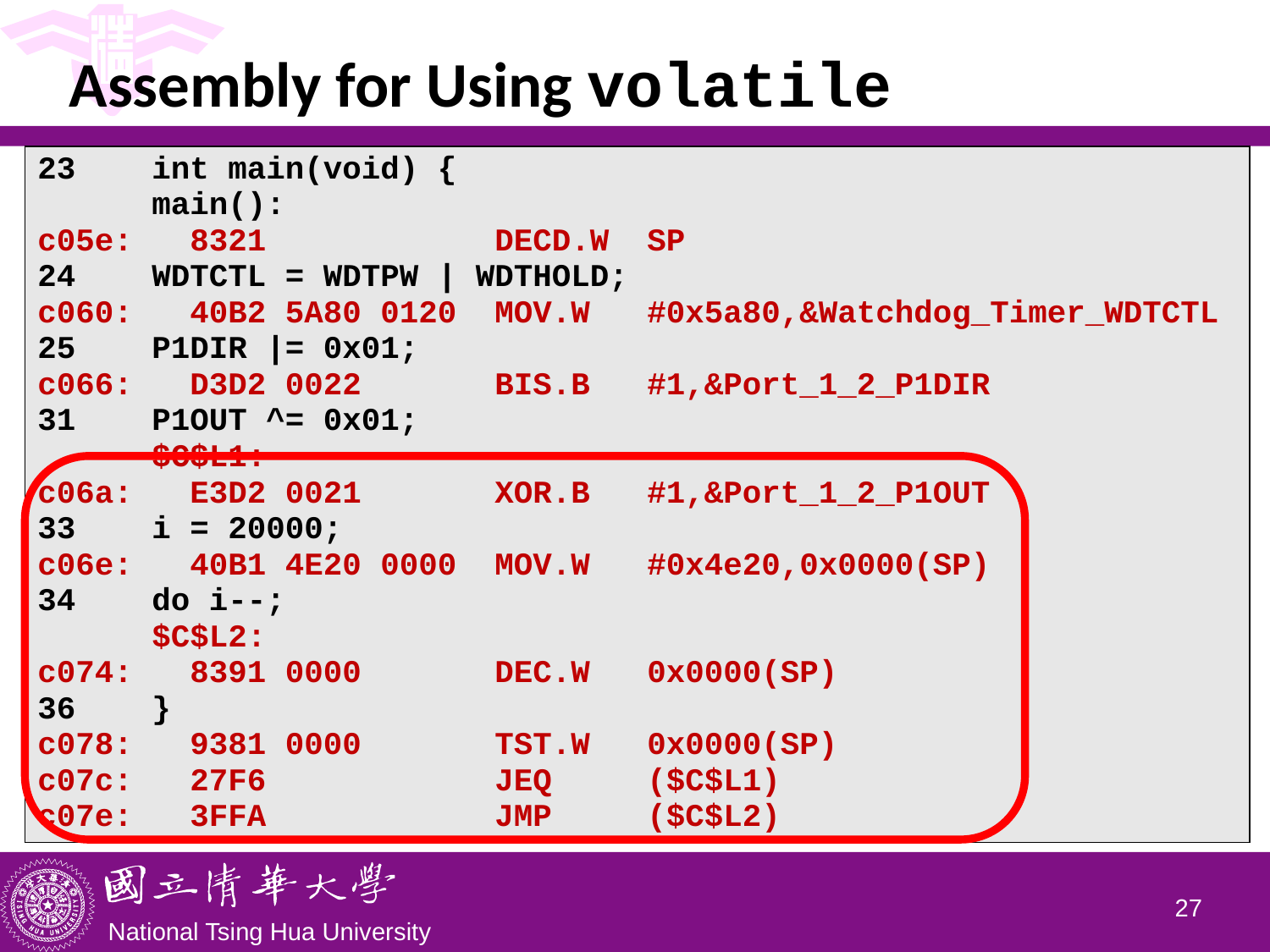

# Assembly for Using volatile
| 23 int main(void) { main(): c05e: 8321 DECD.W SP WDTCTL = WDTPW | WDTHOLD; c060: 40B2 5A80 0120 MOV.W #0x5a80,&Watchdog\_Timer\_WDTCTL P1DIR |= 0x01; c066: D3D2 0022 BIS.B #1,&Port\_1\_2\_P1DIR 31 P1OUT ^= 0x01; $C$L1: c06a: E3D2 0021 XOR.B #1,&Port\_1\_2\_P1OUT i = 20000; c06e: 40B1 4E20 0000 MOV.W #0x4e20,0x0000(SP) 34 do i--; $C$L2: c074: 8391 0000 DEC.W 0x0000(SP) 36 } c078: 9381 0000 TST.W 0x0000(SP) c07c: 27F6 JEQ ($C$L1) c07e: 3FFA JMP ($C$L2) |
| --- |

27